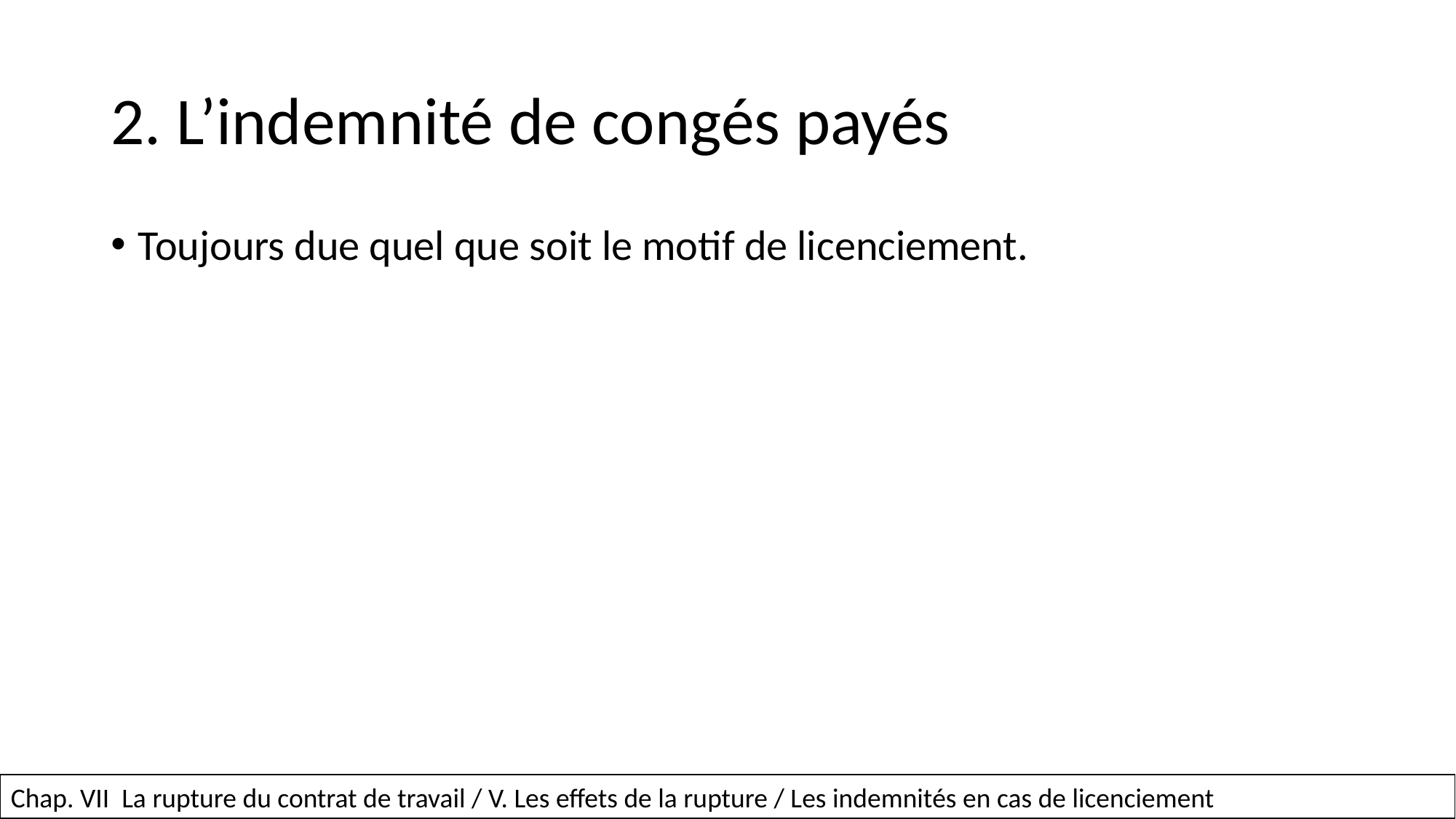

# 2. L’indemnité de congés payés
Toujours due quel que soit le motif de licenciement.
67
Chap. VII  La rupture du contrat de travail / V. Les effets de la rupture / Les indemnités en cas de licenciement